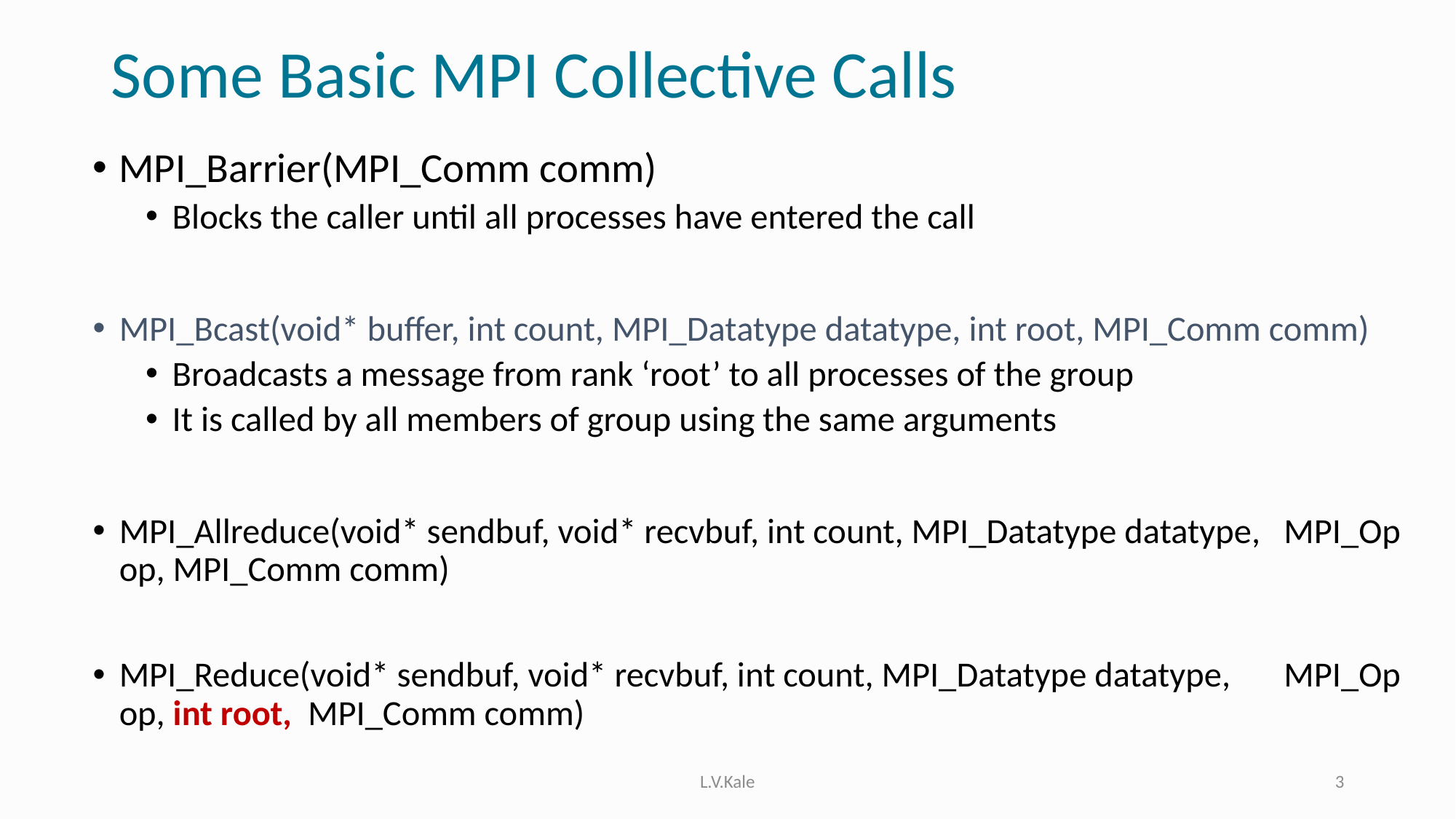

# Some Basic MPI Collective Calls
MPI_Barrier(MPI_Comm comm)
Blocks the caller until all processes have entered the call

MPI_Bcast(void* buffer, int count, MPI_Datatype datatype, int root, MPI_Comm comm)
Broadcasts a message from rank ‘root’ to all processes of the group
It is called by all members of group using the same arguments

MPI_Allreduce(void* sendbuf, void* recvbuf, int count, MPI_Datatype datatype, 				MPI_Op op, MPI_Comm comm)

MPI_Reduce(void* sendbuf, void* recvbuf, int count, MPI_Datatype datatype, 				MPI_Op op, int root,  MPI_Comm comm)

L.V.Kale
3